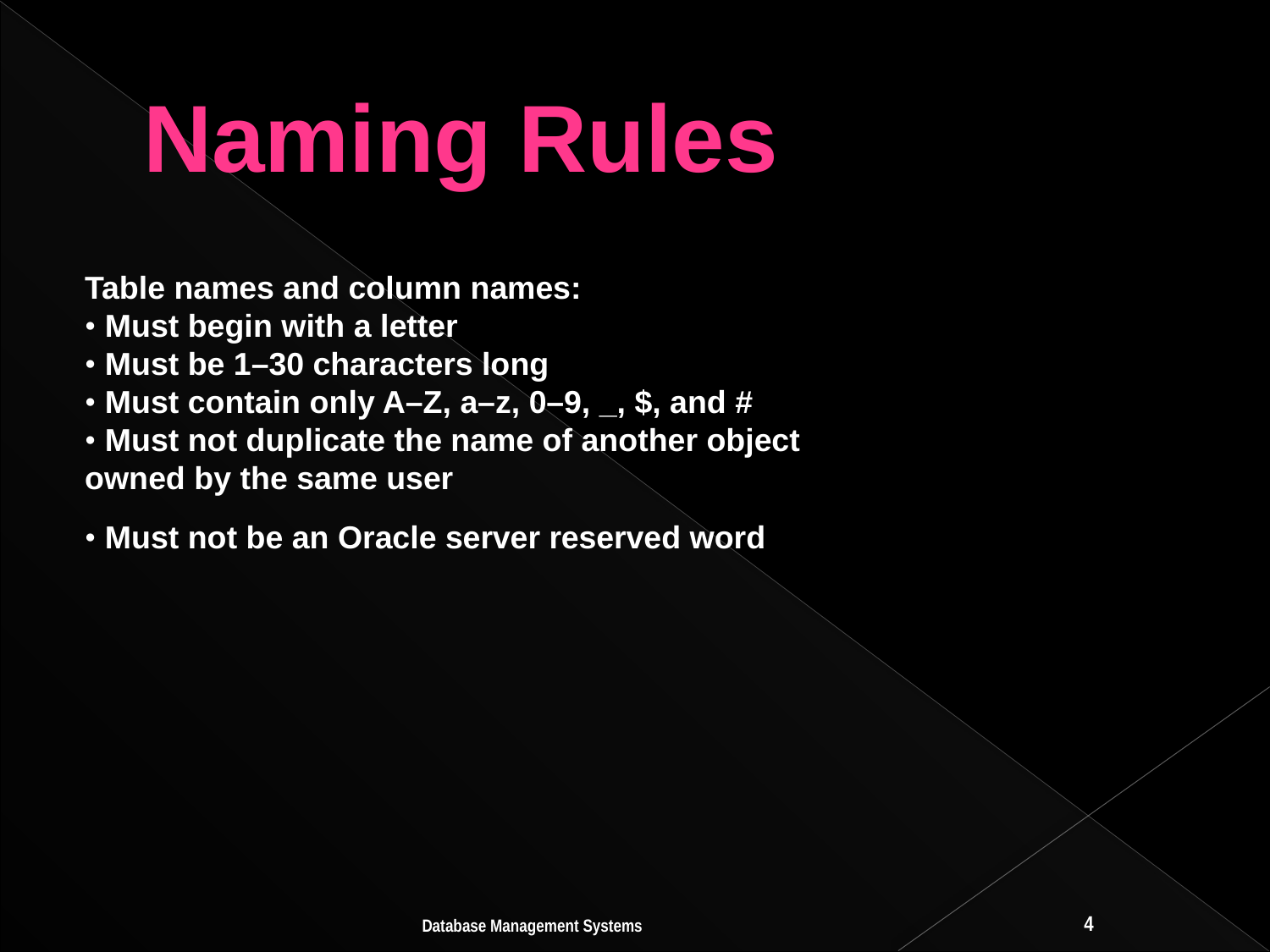

# Naming Rules
Table names and column names:
• Must begin with a letter
• Must be 1–30 characters long
• Must contain only A–Z, a–z, 0–9, _, $, and #
• Must not duplicate the name of another object
owned by the same user
• Must not be an Oracle server reserved word
Database Management Systems
4